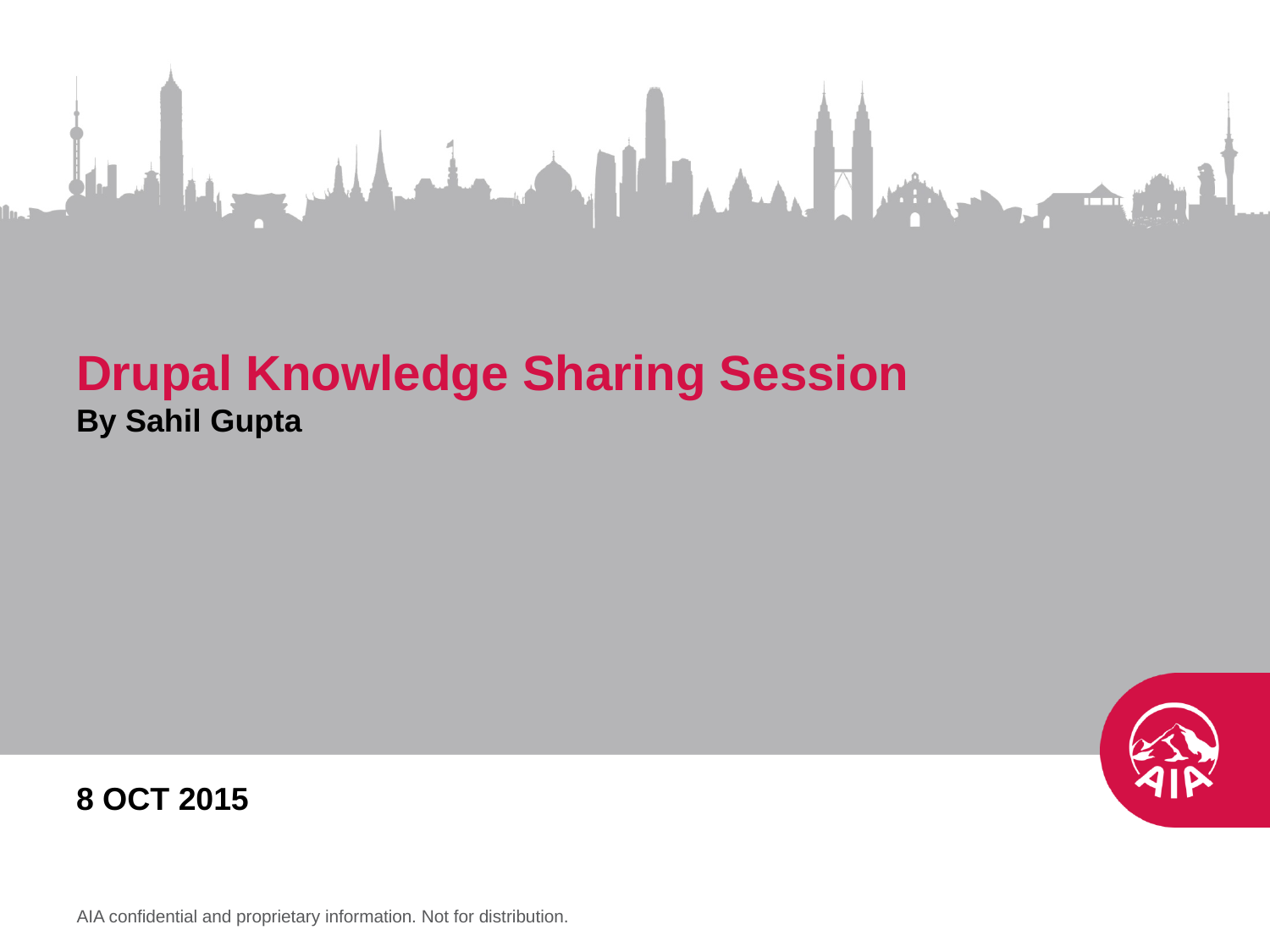

# Drupal Knowledge Sharing Session By Sahil Gupta
8 OCT 2015